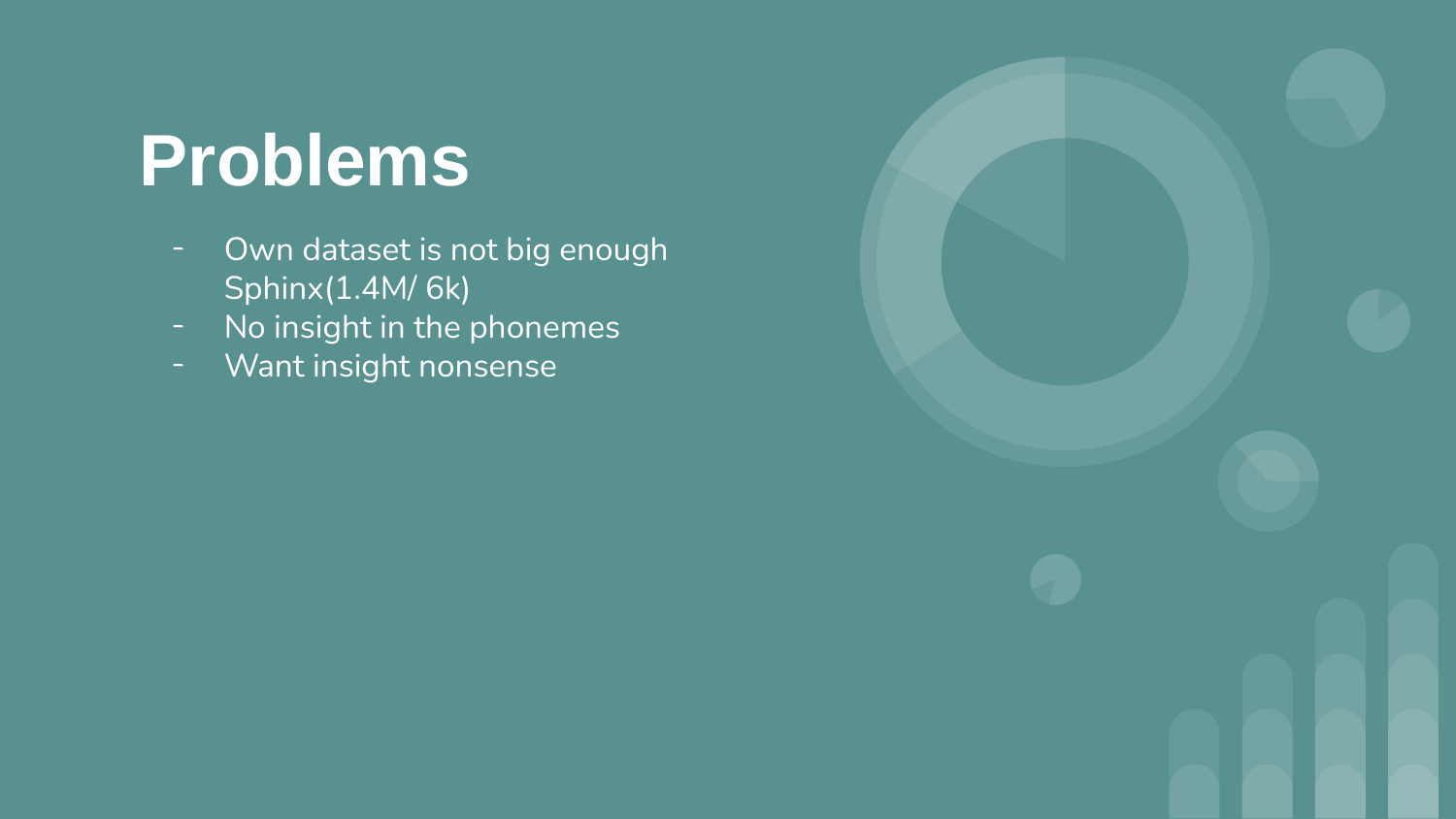

# Problems
Own dataset is not big enough Sphinx(1.4M/ 6k)
No insight in the phonemes
Want insight nonsense